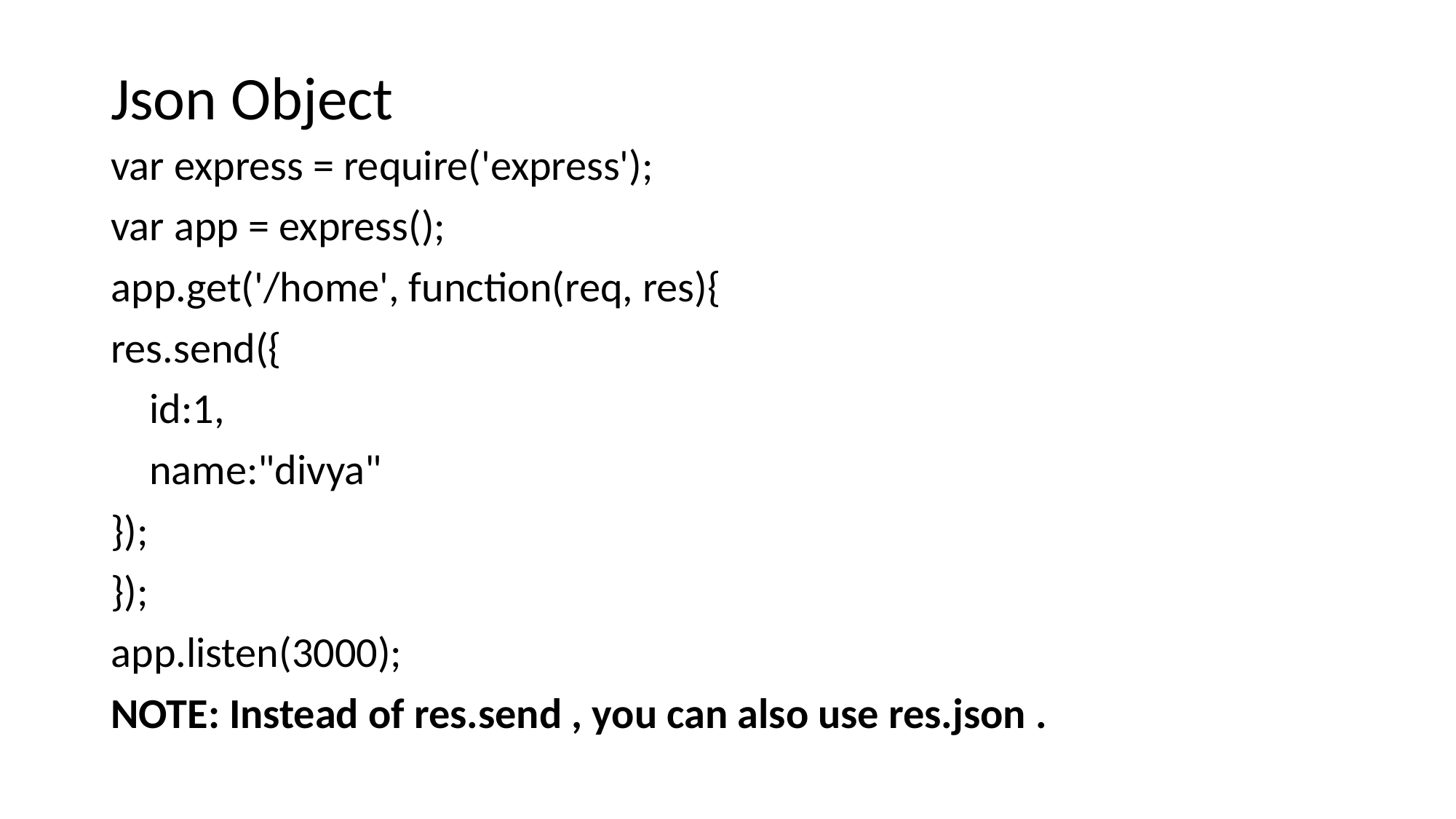

Json Object
var express = require('express');
var app = express();
app.get('/home', function(req, res){
res.send({
    id:1,
    name:"divya"
});
});
app.listen(3000);
NOTE: Instead of res.send , you can also use res.json .